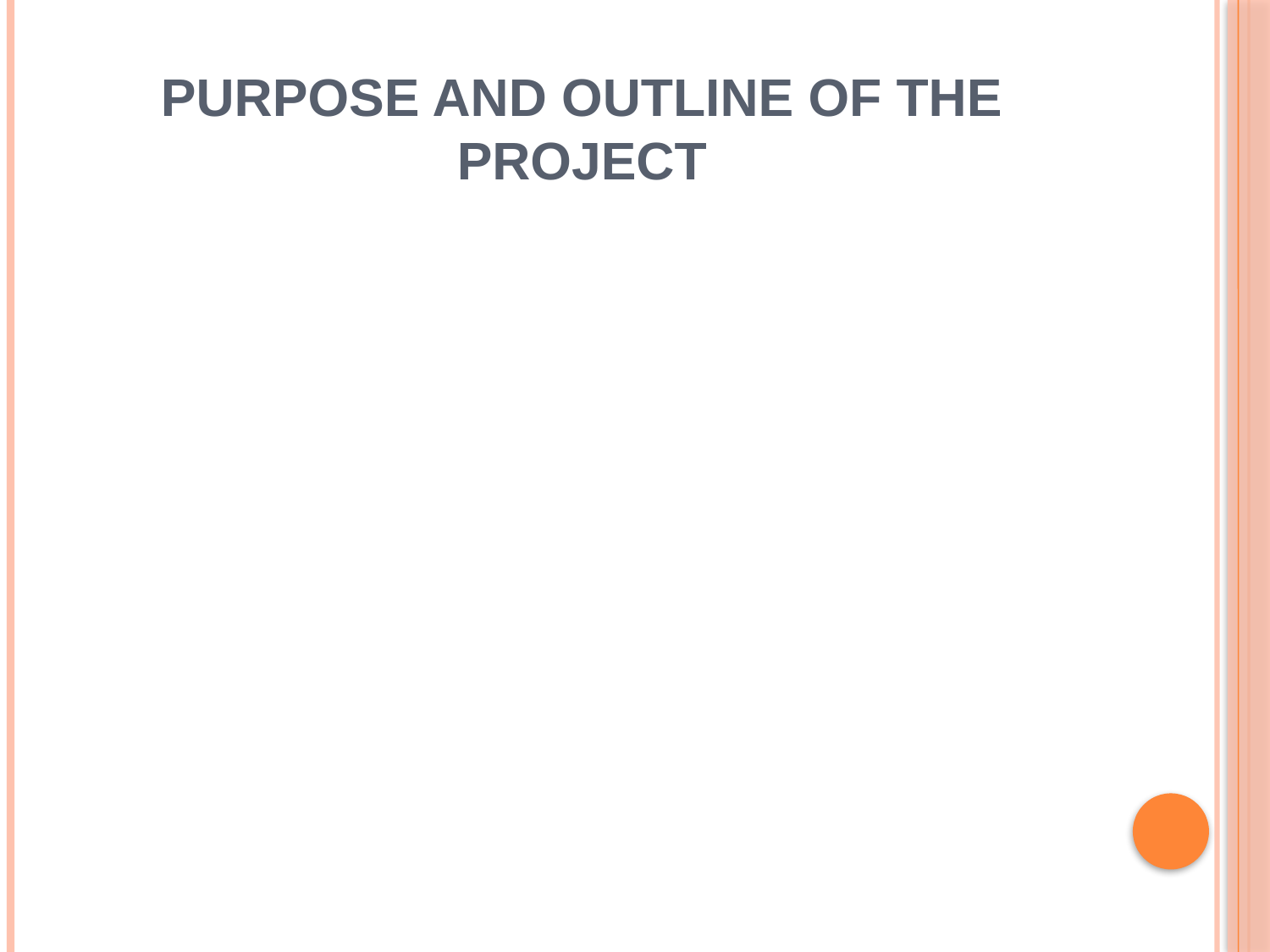

# Purpose and outline of the project